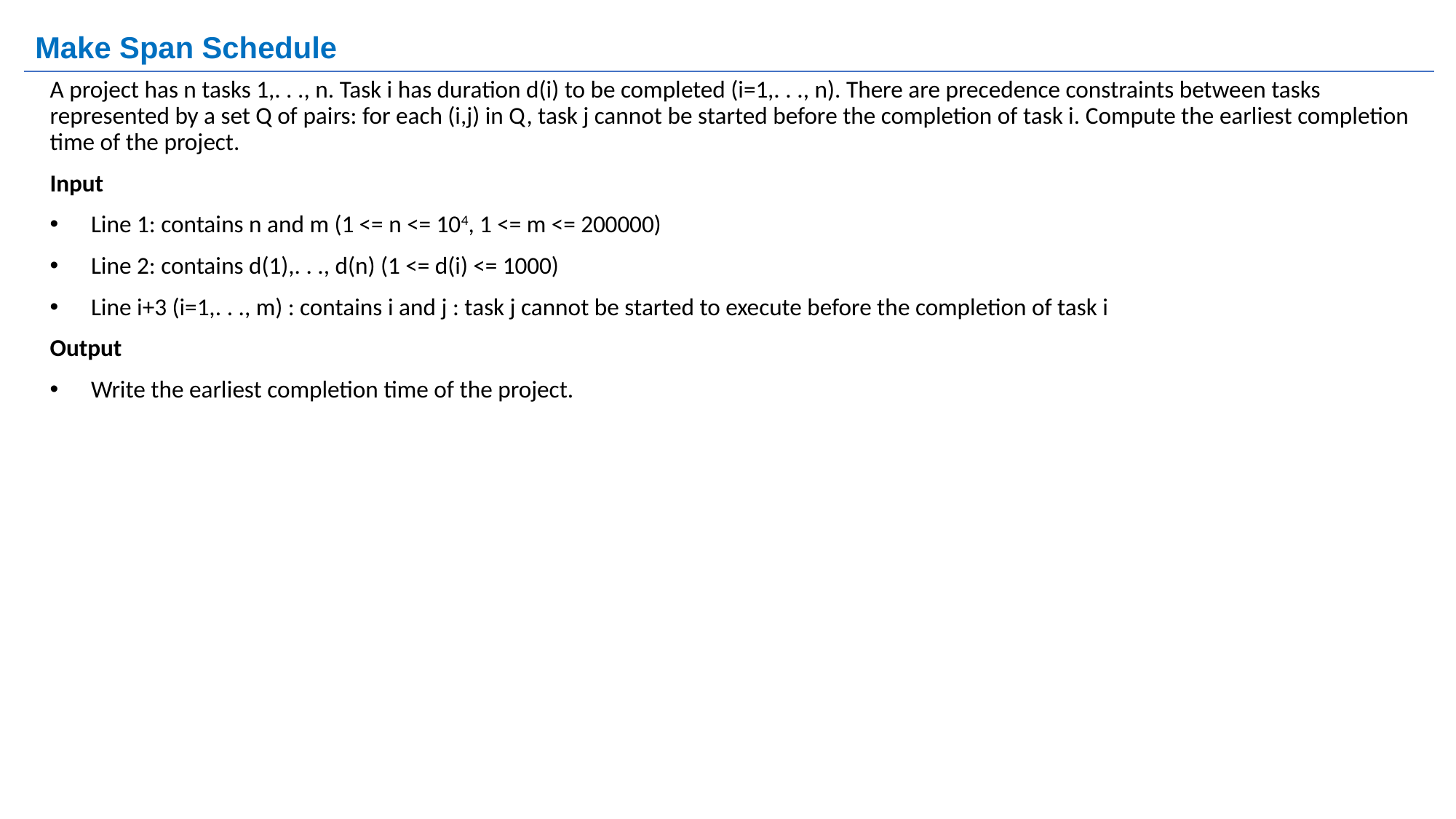

# Make Span Schedule
A project has n tasks 1,. . ., n. Task i has duration d(i) to be completed (i=1,. . ., n). There are precedence constraints between tasks represented by a set Q of pairs: for each (i,j) in Q, task j cannot be started before the completion of task i. Compute the earliest completion time of the project.
Input
Line 1: contains n and m (1 <= n <= 104, 1 <= m <= 200000)
Line 2: contains d(1),. . ., d(n) (1 <= d(i) <= 1000)
Line i+3 (i=1,. . ., m) : contains i and j : task j cannot be started to execute before the completion of task i
Output
Write the earliest completion time of the project.